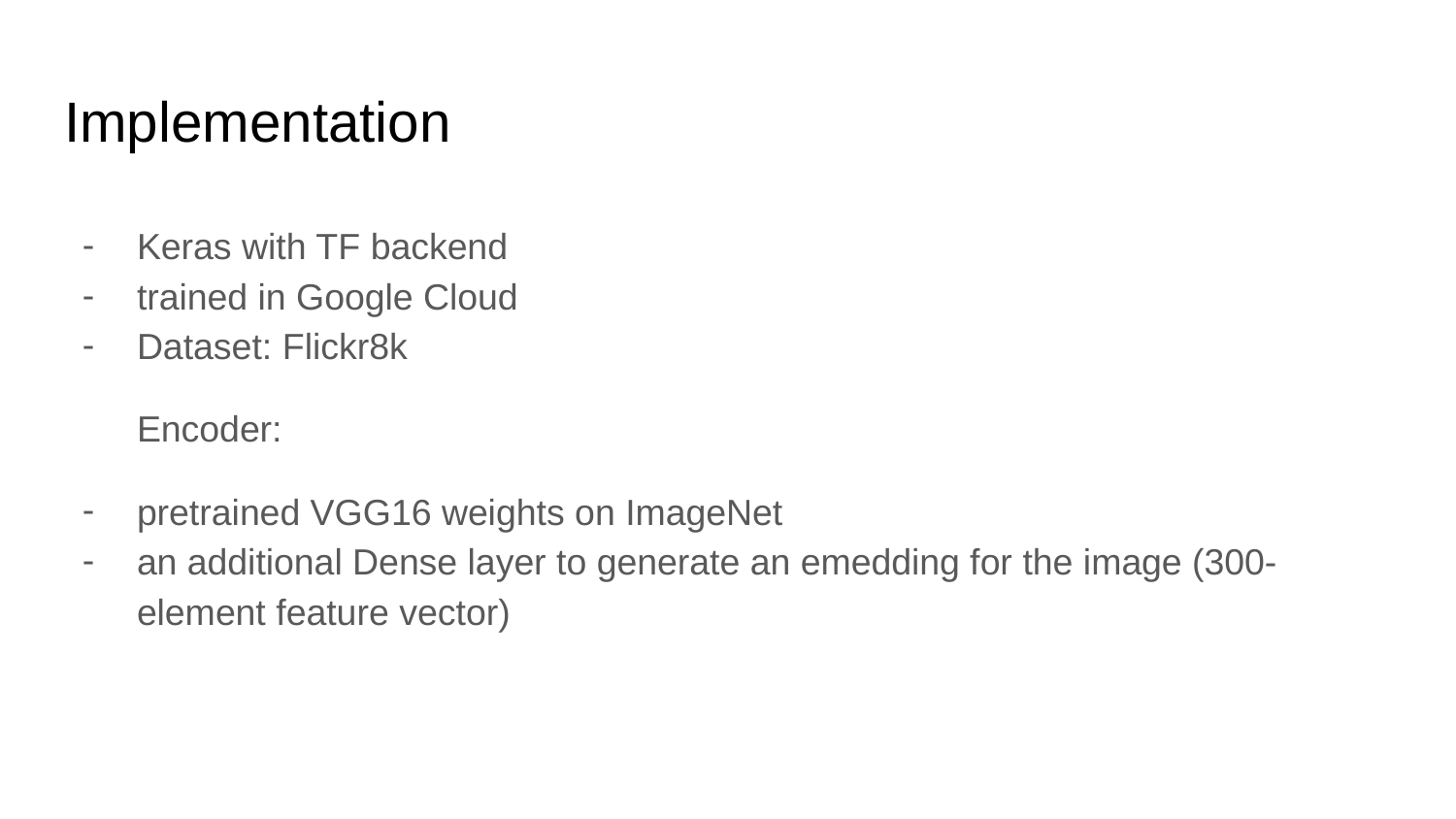

# Implementation
Keras with TF backend
trained in Google Cloud
Dataset: Flickr8k
Encoder:
pretrained VGG16 weights on ImageNet
an additional Dense layer to generate an emedding for the image (300-element feature vector)